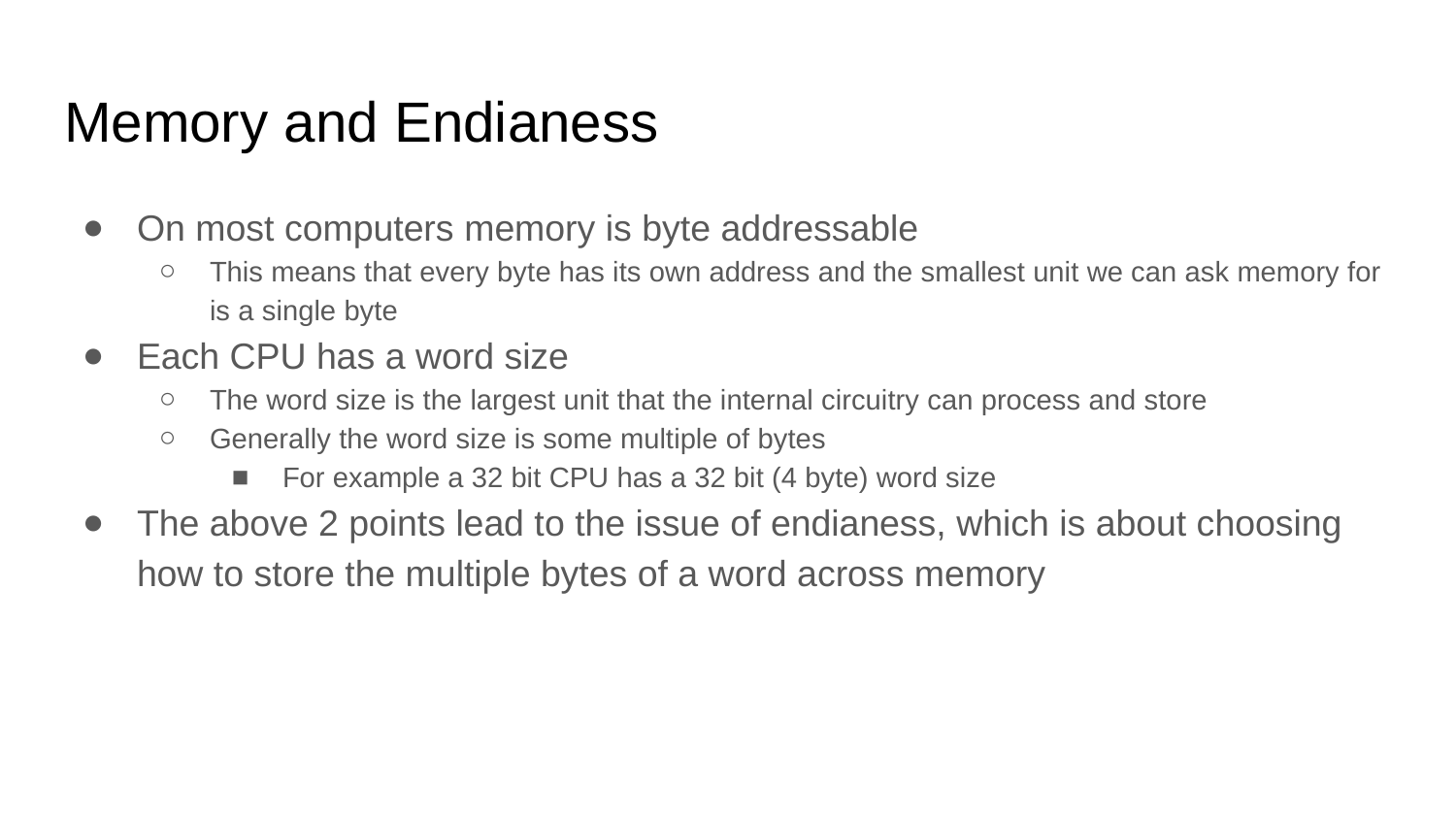

# Memory and Endianess
On most computers memory is byte addressable
This means that every byte has its own address and the smallest unit we can ask memory for is a single byte
Each CPU has a word size
The word size is the largest unit that the internal circuitry can process and store
Generally the word size is some multiple of bytes
For example a 32 bit CPU has a 32 bit (4 byte) word size
The above 2 points lead to the issue of endianess, which is about choosing how to store the multiple bytes of a word across memory